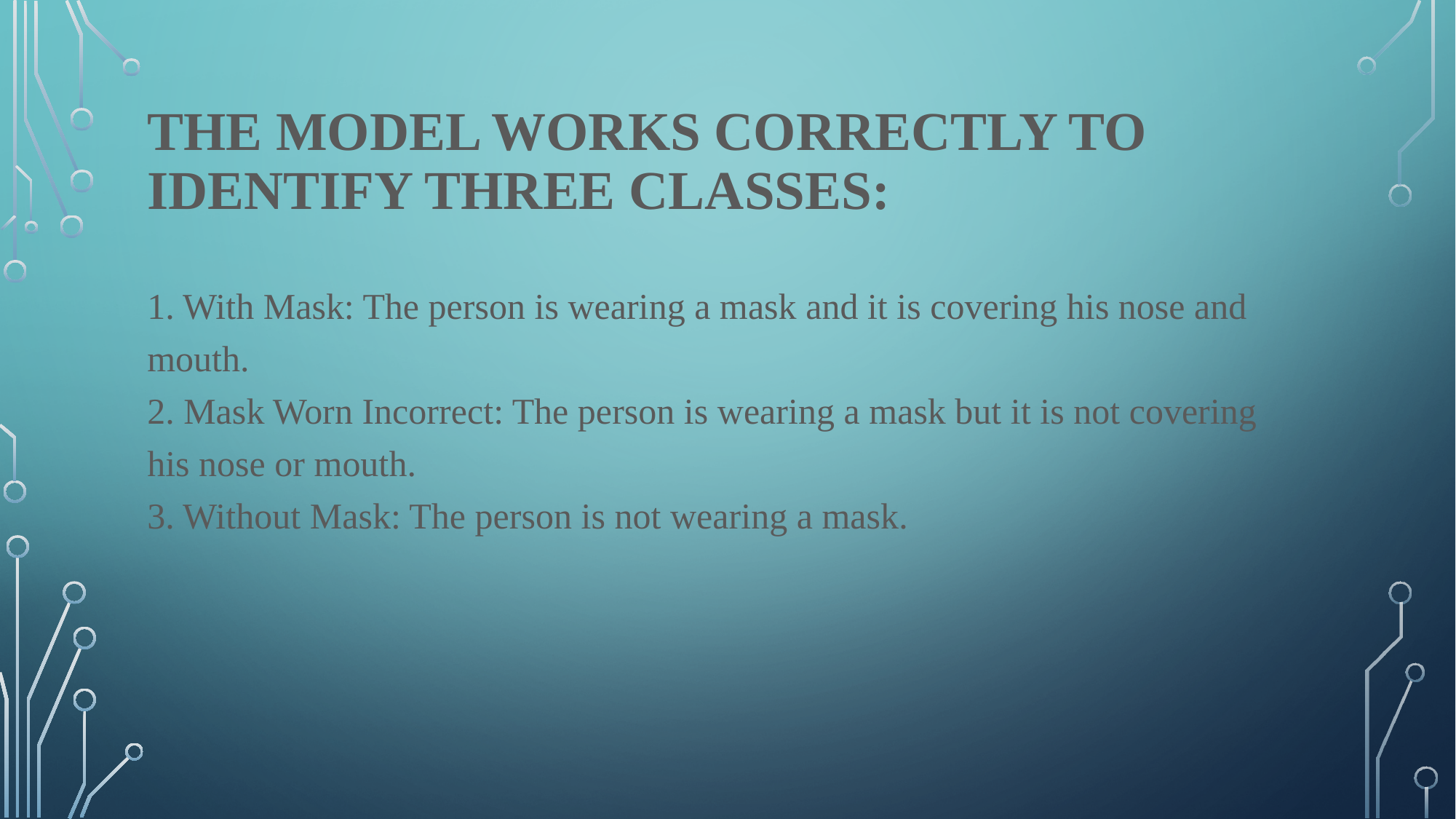

# the model works correctly to identify three classes:
1. With Mask: The person is wearing a mask and it is covering his nose and mouth.
2. Mask Worn Incorrect: The person is wearing a mask but it is not covering his nose or mouth.
3. Without Mask: The person is not wearing a mask.